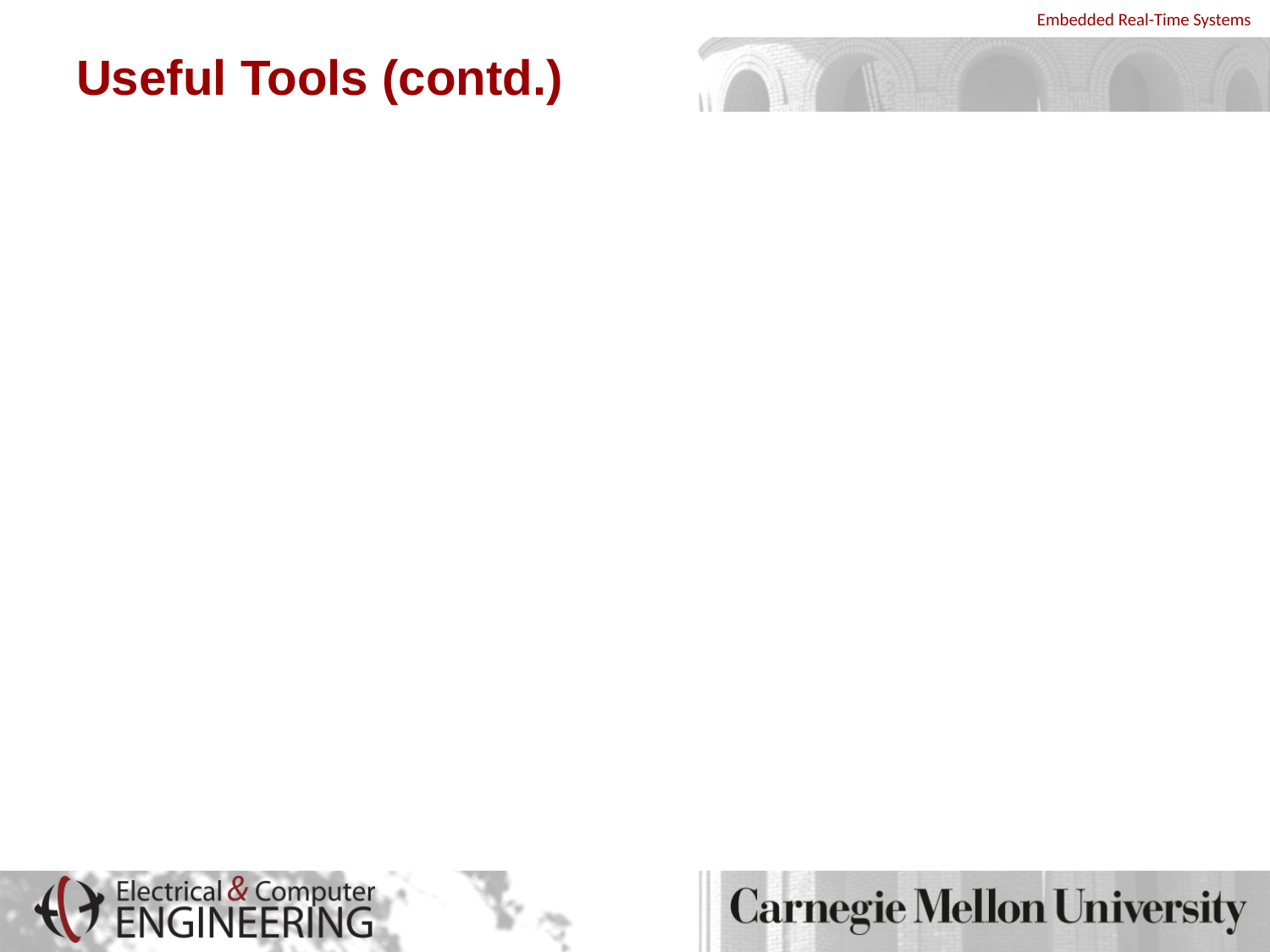

# Useful Tools (contd.)
Look at the symbol table information in main.o
Example: nm main.o

	D (global, initialized, data)		counter
      T (global text)					main
      U (global undefined)				square
      t  (local, static, text)				sum
	C (global, uninitialized)			tmp

You can also use other switches to print information on each segment, section, print relocation information …